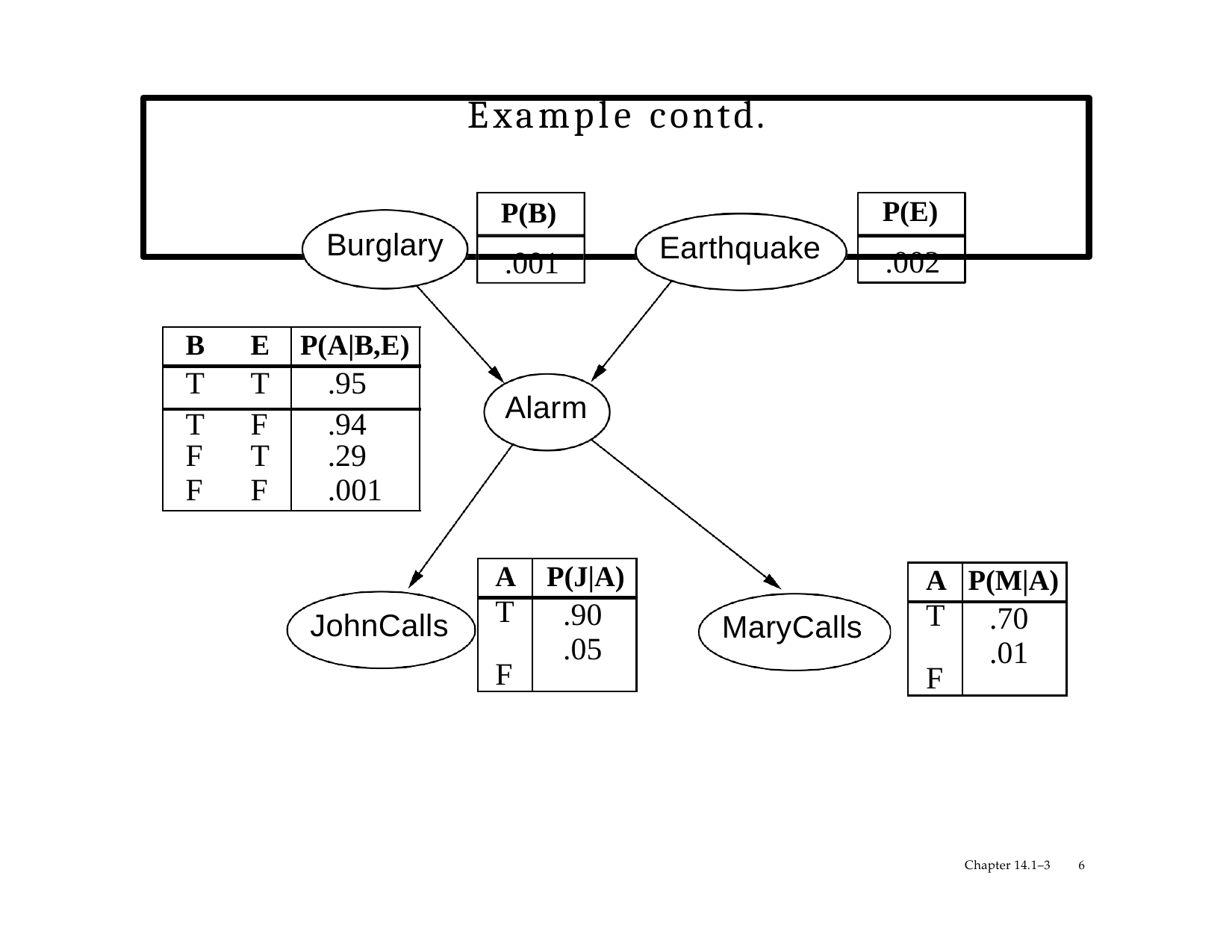

# Example contd.

P(E)
P(B)
.001
Burglary
Earthquake

.002
| B | E | P(A|B,E) |
| --- | --- | --- |
| T | T | .95 |
| T | F | .94 |
| F | T | .29 |
| F | F | .001 |
Alarm
| A | P(J|A) |
| --- | --- |
| T F | .90 .05 |
| A | P(M|A) |
| --- | --- |
| T F | .70 .01 |
JohnCalls
MaryCalls
Chapter 14.1–3
6